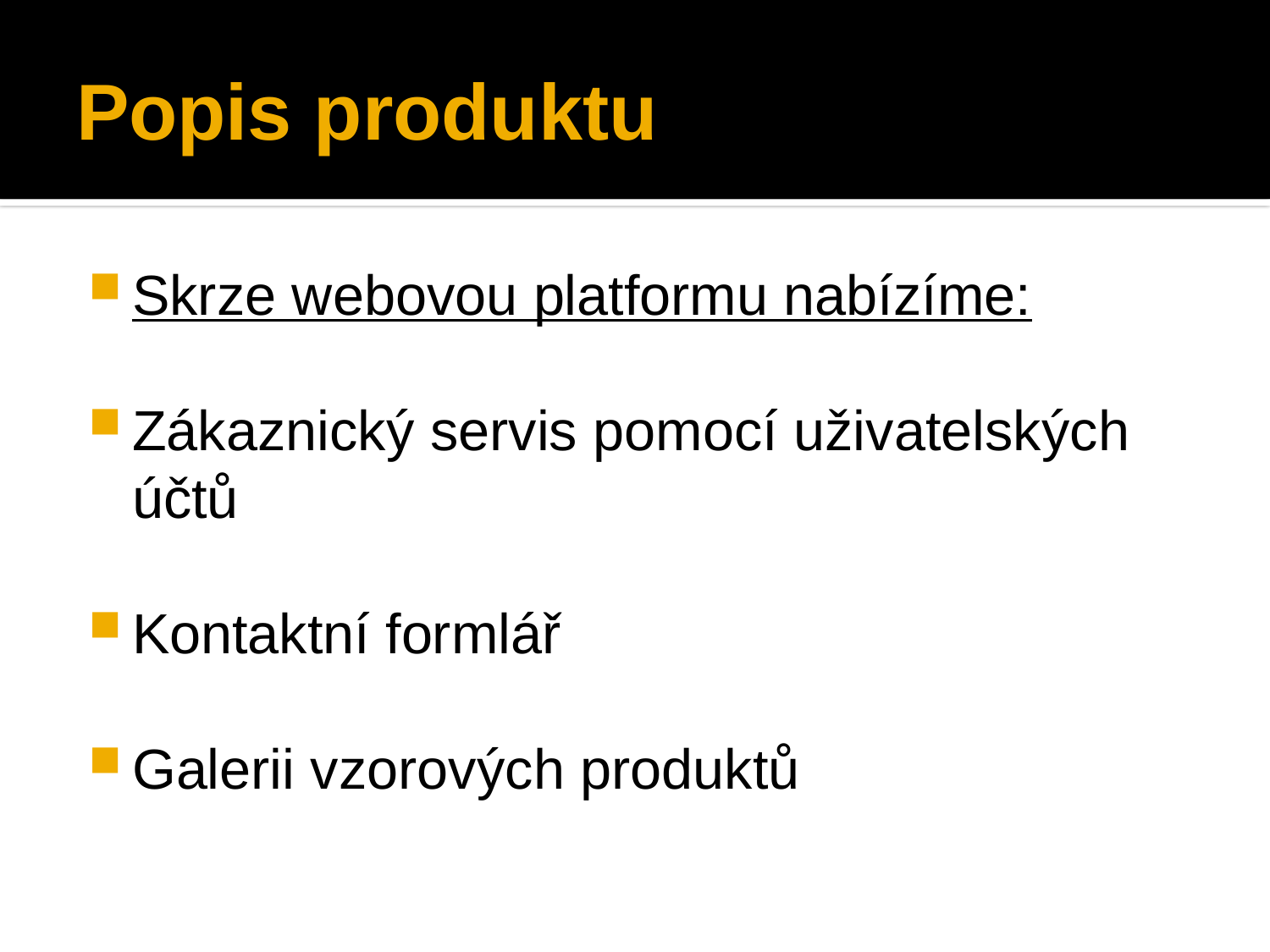

# Popis produktu
Skrze webovou platformu nabízíme:

Zákaznický servis pomocí uživatelských účtů

Kontaktní formlář

Galerii vzorových produktů